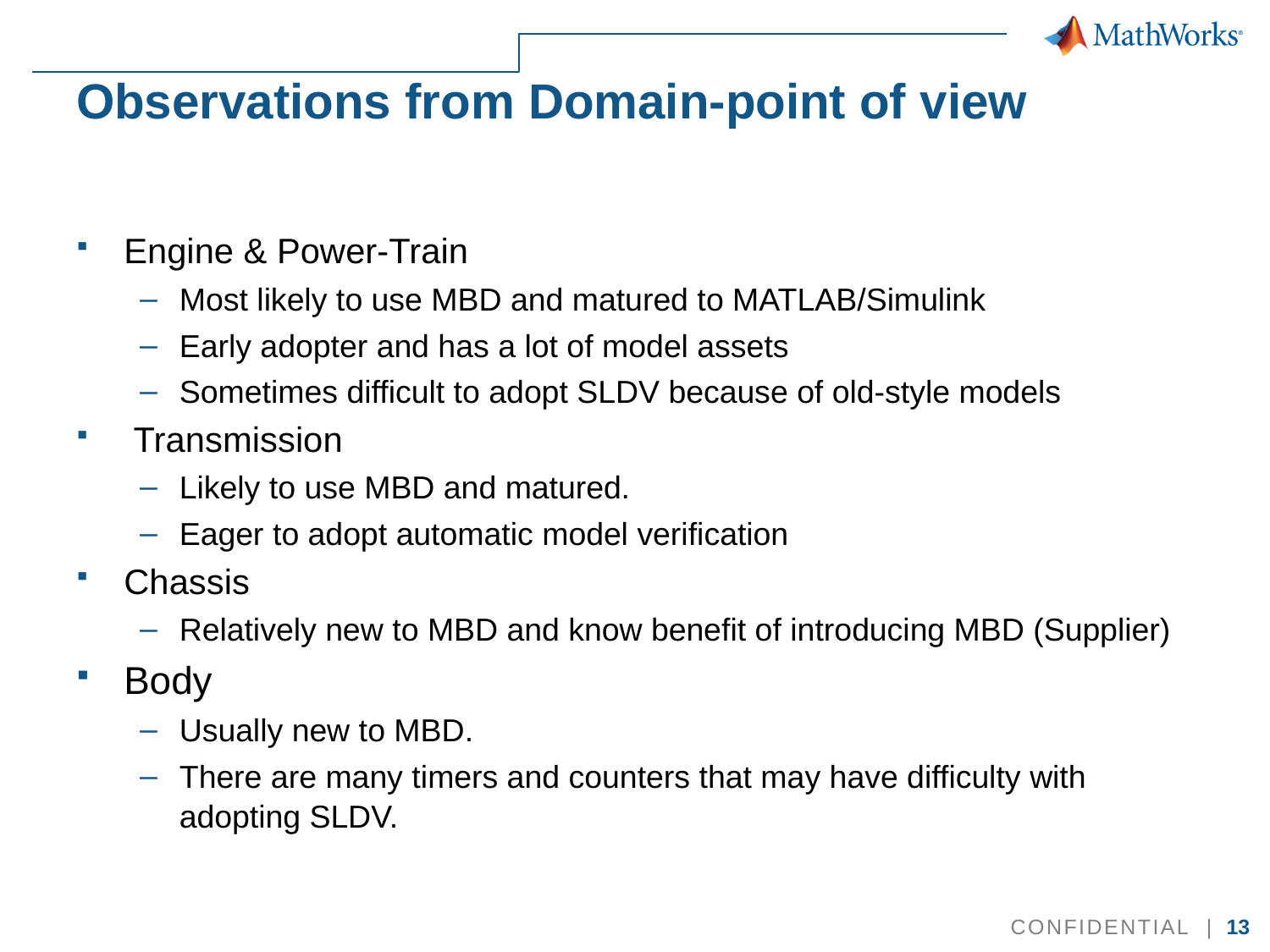

# Observations from Domain-point of view
Engine & Power-Train
Most likely to use MBD and matured to MATLAB/Simulink
Early adopter and has a lot of model assets
Sometimes difficult to adopt SLDV because of old-style models
 Transmission
Likely to use MBD and matured.
Eager to adopt automatic model verification
Chassis
Relatively new to MBD and know benefit of introducing MBD (Supplier)
Body
Usually new to MBD.
There are many timers and counters that may have difficulty with adopting SLDV.